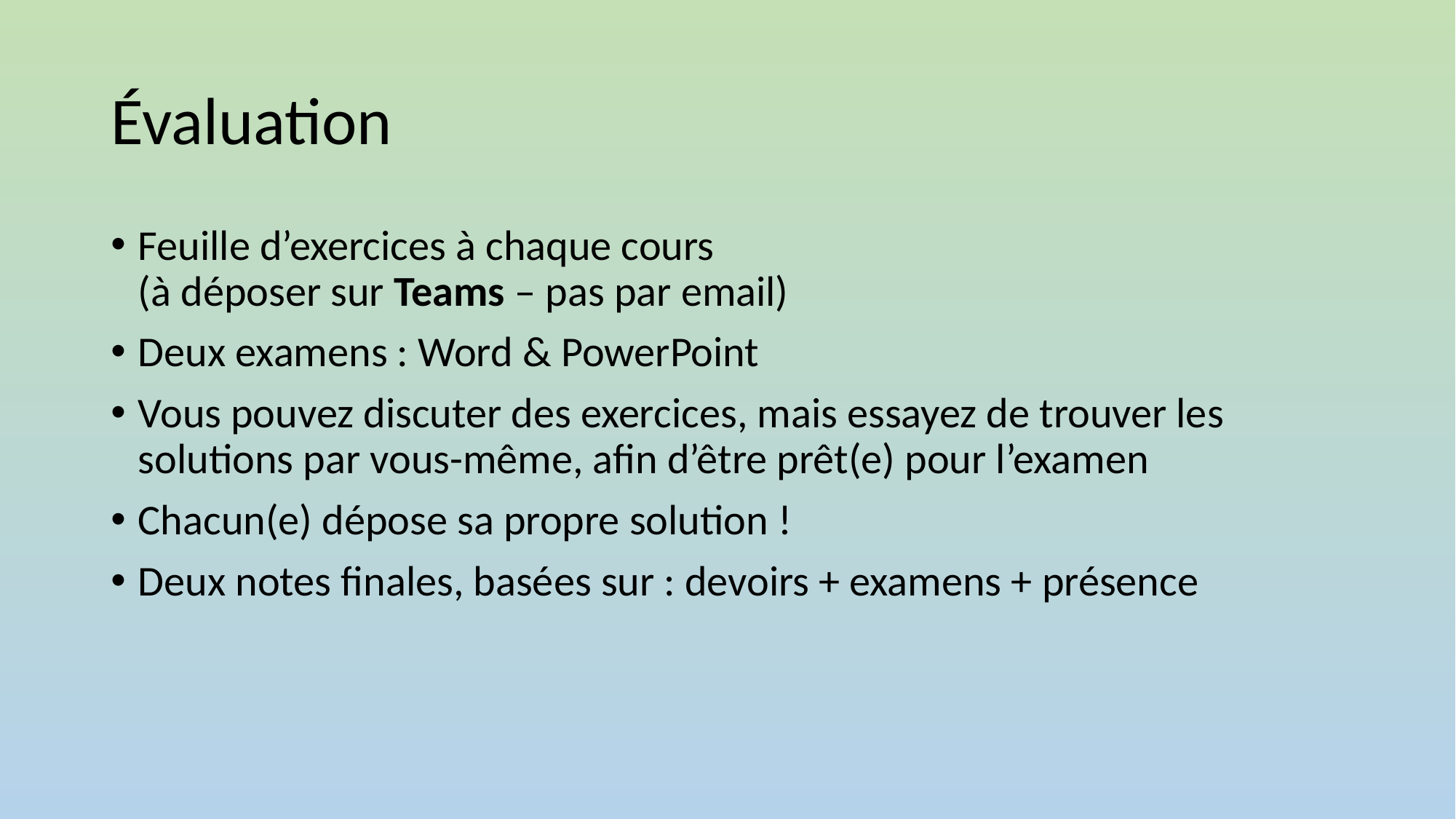

# Évaluation
Feuille d’exercices à chaque cours
(à déposer sur Teams – pas par email)
Deux examens : Word & PowerPoint
Vous pouvez discuter des exercices, mais essayez de trouver les solutions par vous-même, afin d’être prêt(e) pour l’examen
Chacun(e) dépose sa propre solution !
Deux notes finales, basées sur : devoirs + examens + présence